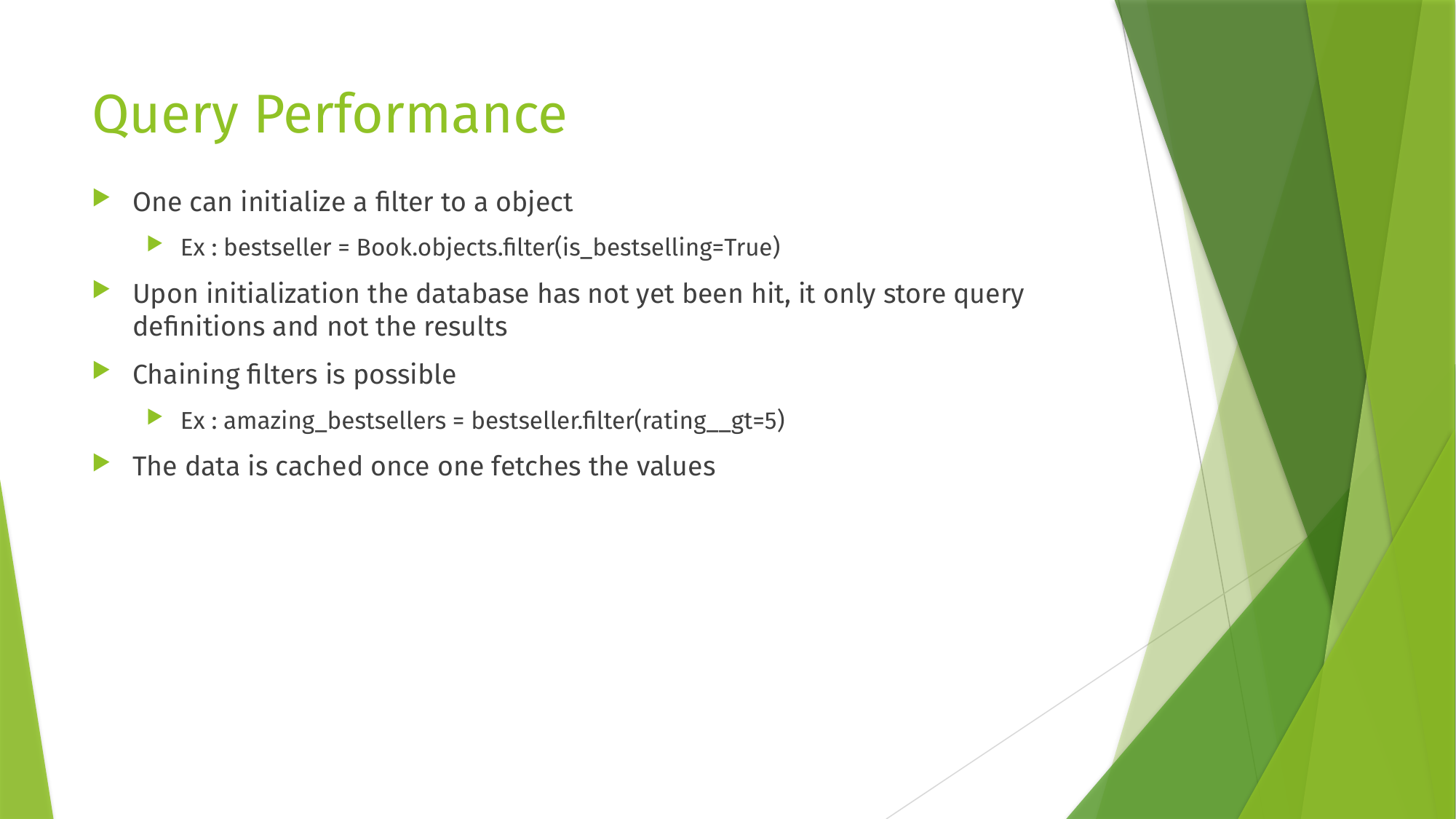

# Query Performance
One can initialize a filter to a object
Ex : bestseller = Book.objects.filter(is_bestselling=True)
Upon initialization the database has not yet been hit, it only store query definitions and not the results
Chaining filters is possible
Ex : amazing_bestsellers = bestseller.filter(rating__gt=5)
The data is cached once one fetches the values